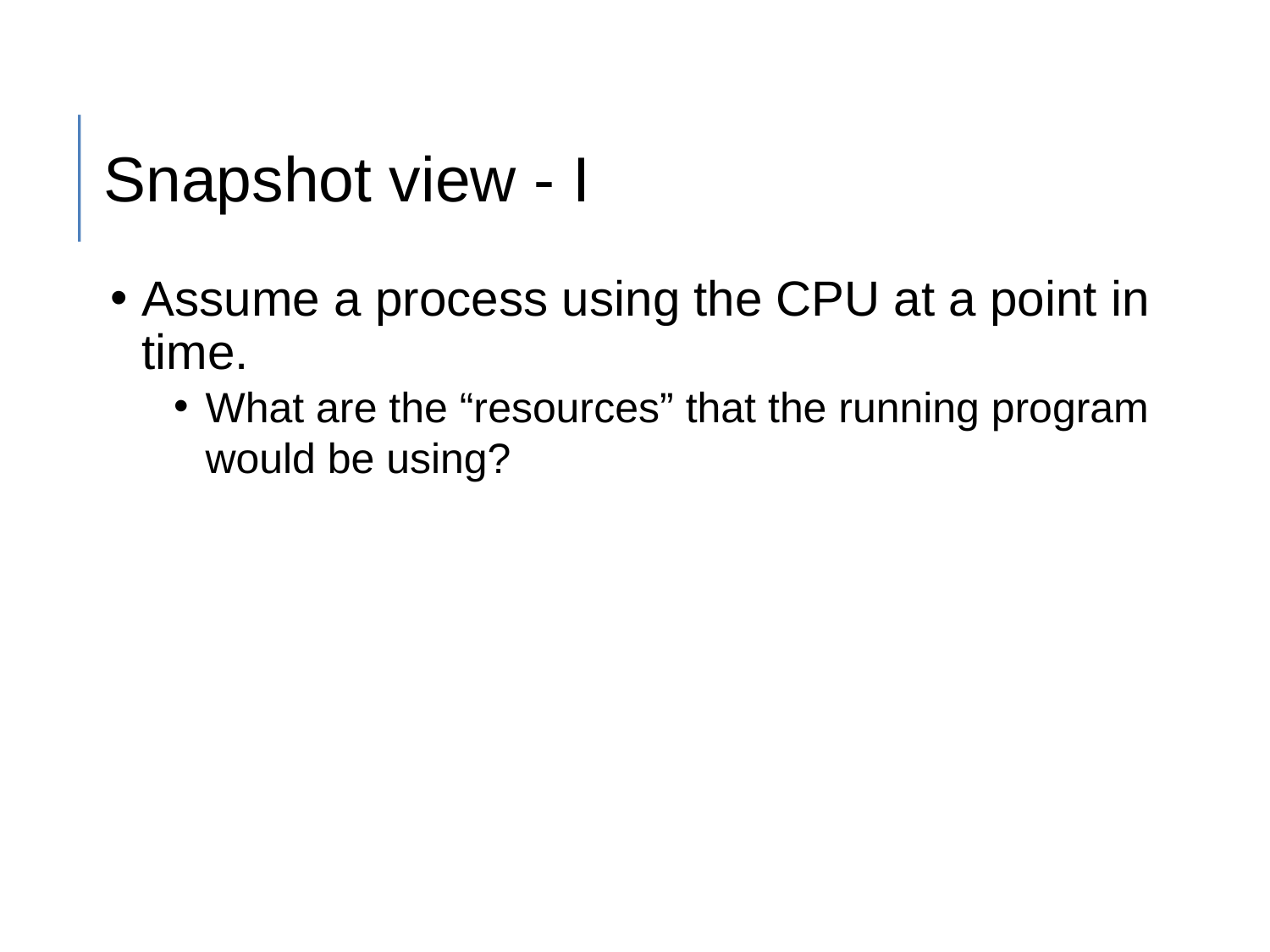

Snapshot view - I
Assume a process using the CPU at a point in time.
What are the “resources” that the running program would be using?